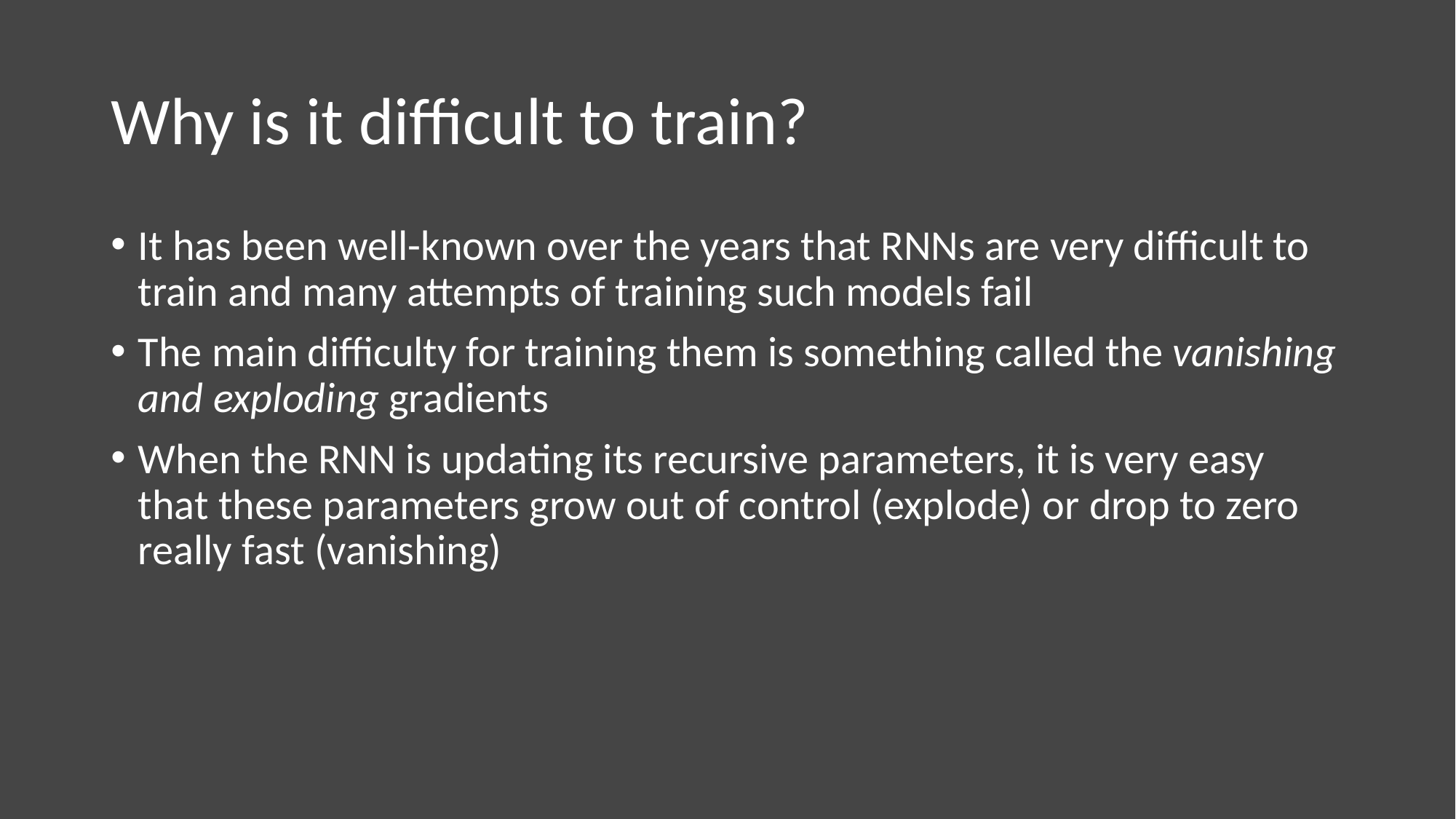

# Why is it difficult to train?
It has been well-known over the years that RNNs are very difficult to train and many attempts of training such models fail
The main difficulty for training them is something called the vanishing and exploding gradients
When the RNN is updating its recursive parameters, it is very easy that these parameters grow out of control (explode) or drop to zero really fast (vanishing)